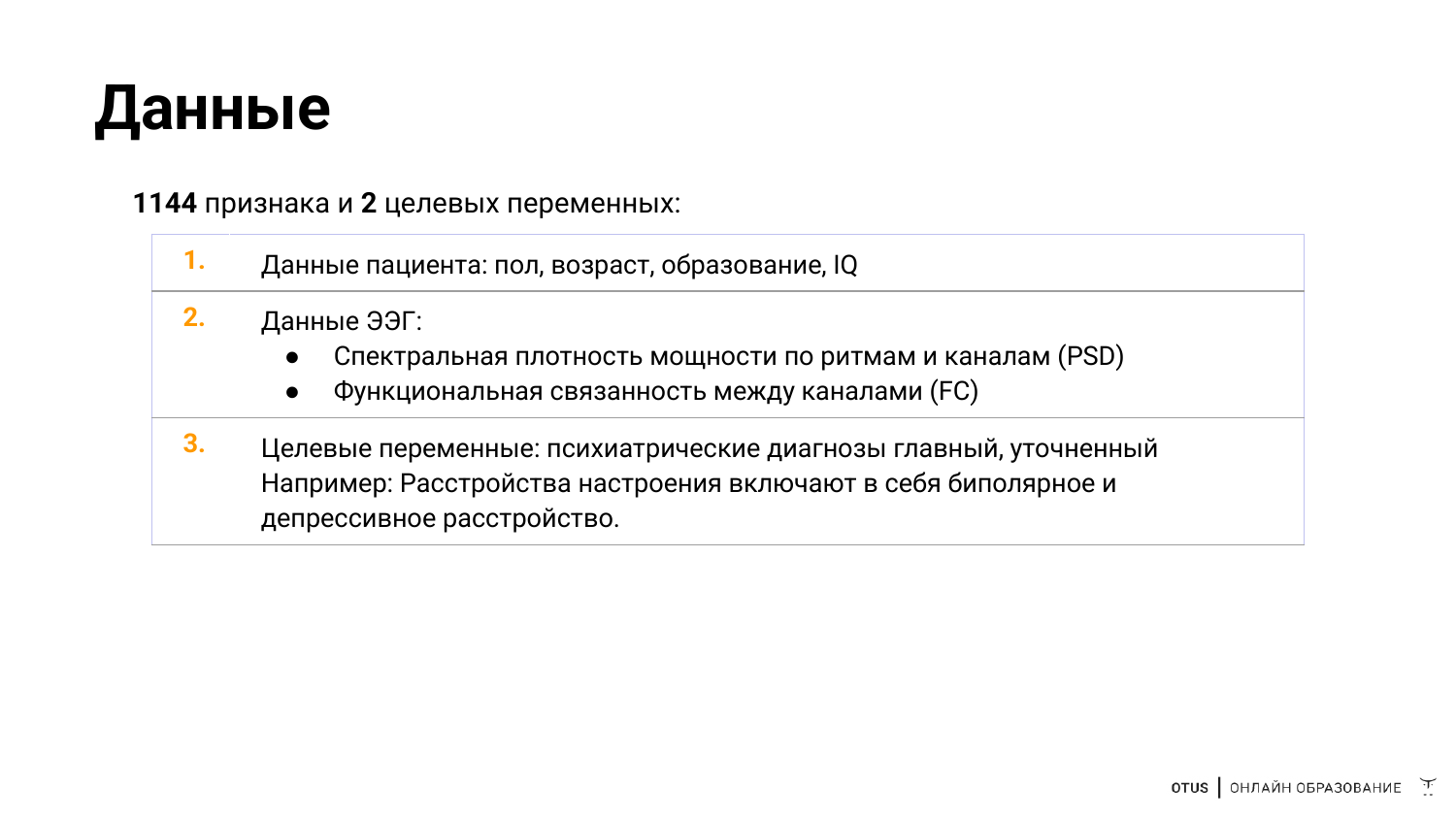

# Данные
1144 признака и 2 целевых переменных:
| 1. | Данные пациента: пол, возраст, образование, IQ |
| --- | --- |
| 2. | Данные ЭЭГ: Спектральная плотность мощности по ритмам и каналам (PSD) Функциональная связанность между каналами (FC) |
| 3. | Целевые переменные: психиатрические диагнозы главный, уточненный Например: Расстройства настроения включают в себя биполярное и депрессивное расстройство. |